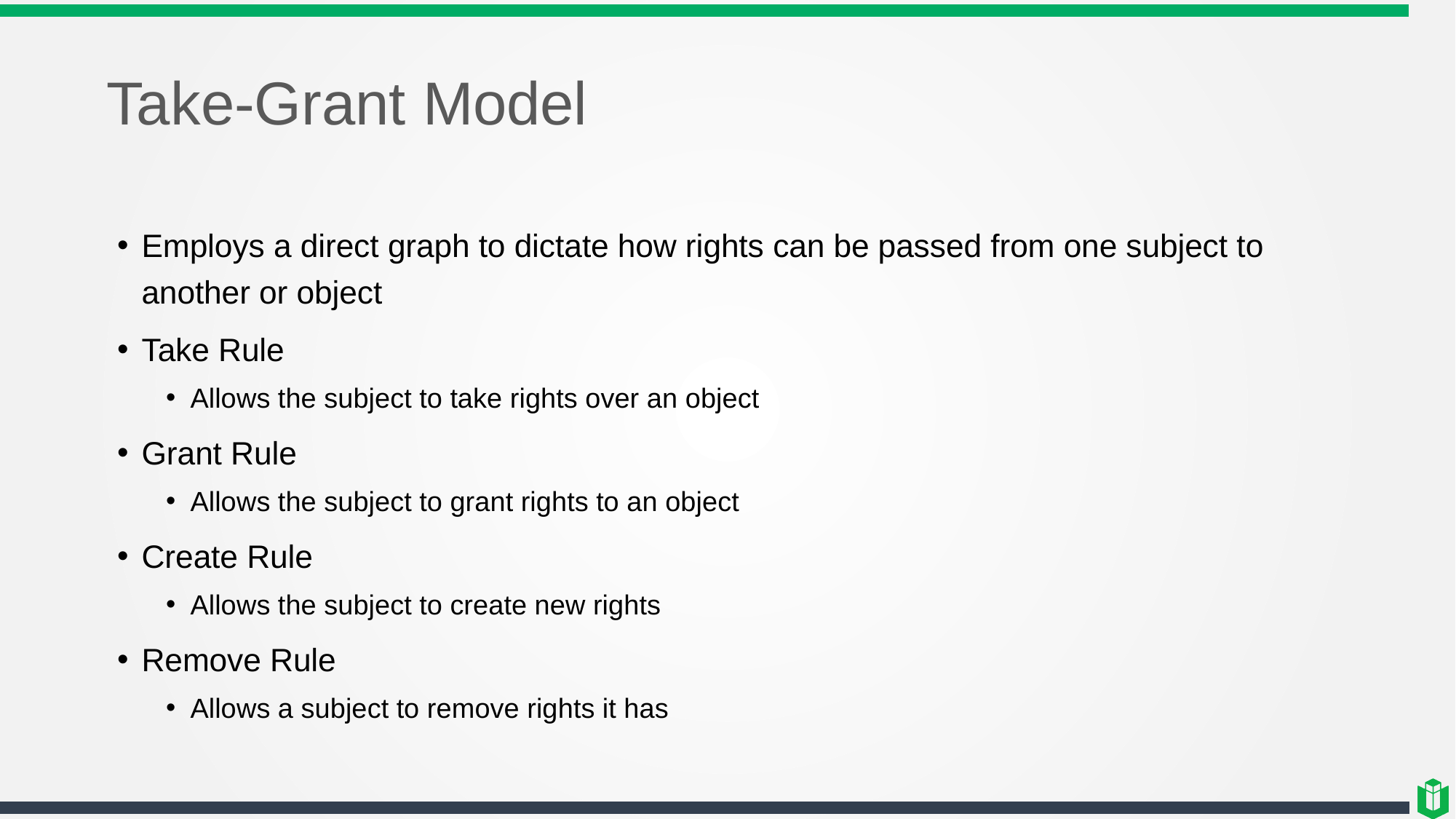

# Take-Grant Model
Employs a direct graph to dictate how rights can be passed from one subject to another or object
Take Rule
Allows the subject to take rights over an object
Grant Rule
Allows the subject to grant rights to an object
Create Rule
Allows the subject to create new rights
Remove Rule
Allows a subject to remove rights it has